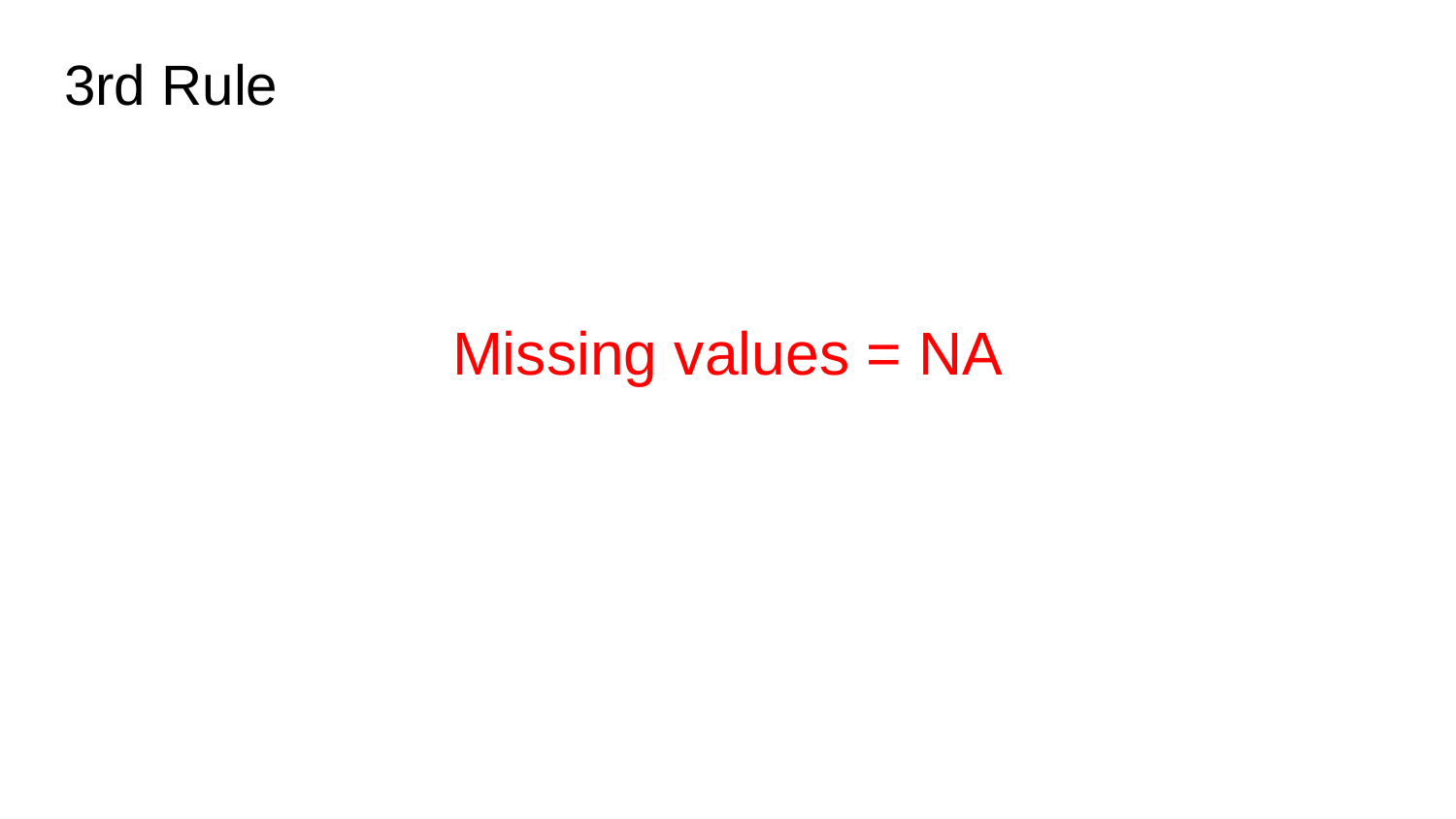

# 3rd Rule

Missing values = NA